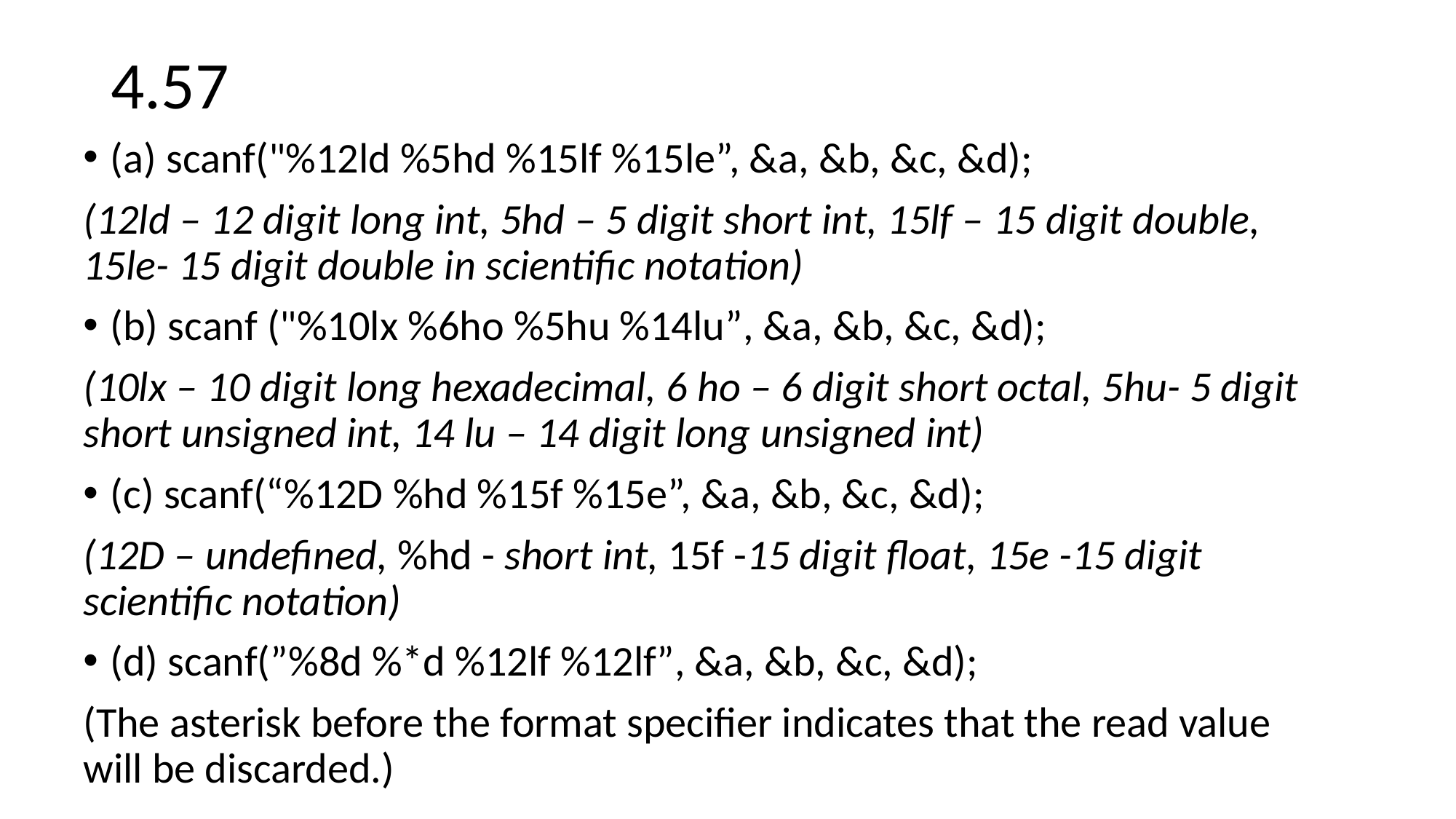

# 4.57
(a) scanf("%12ld %5hd %15lf %15le”, &a, &b, &c, &d);
(12ld – 12 digit long int, 5hd – 5 digit short int, 15lf – 15 digit double, 15le- 15 digit double in scientific notation)
(b) scanf ("%10lx %6ho %5hu %14lu”, &a, &b, &c, &d);
(10lx – 10 digit long hexadecimal, 6 ho – 6 digit short octal, 5hu- 5 digit short unsigned int, 14 lu – 14 digit long unsigned int)
(c) scanf(“%12D %hd %15f %15e”, &a, &b, &c, &d);
(12D – undefined, %hd - short int, 15f -15 digit float, 15e -15 digit scientific notation)
(d) scanf(”%8d %*d %12lf %12lf”, &a, &b, &c, &d);
(The asterisk before the format specifier indicates that the read value will be discarded.)